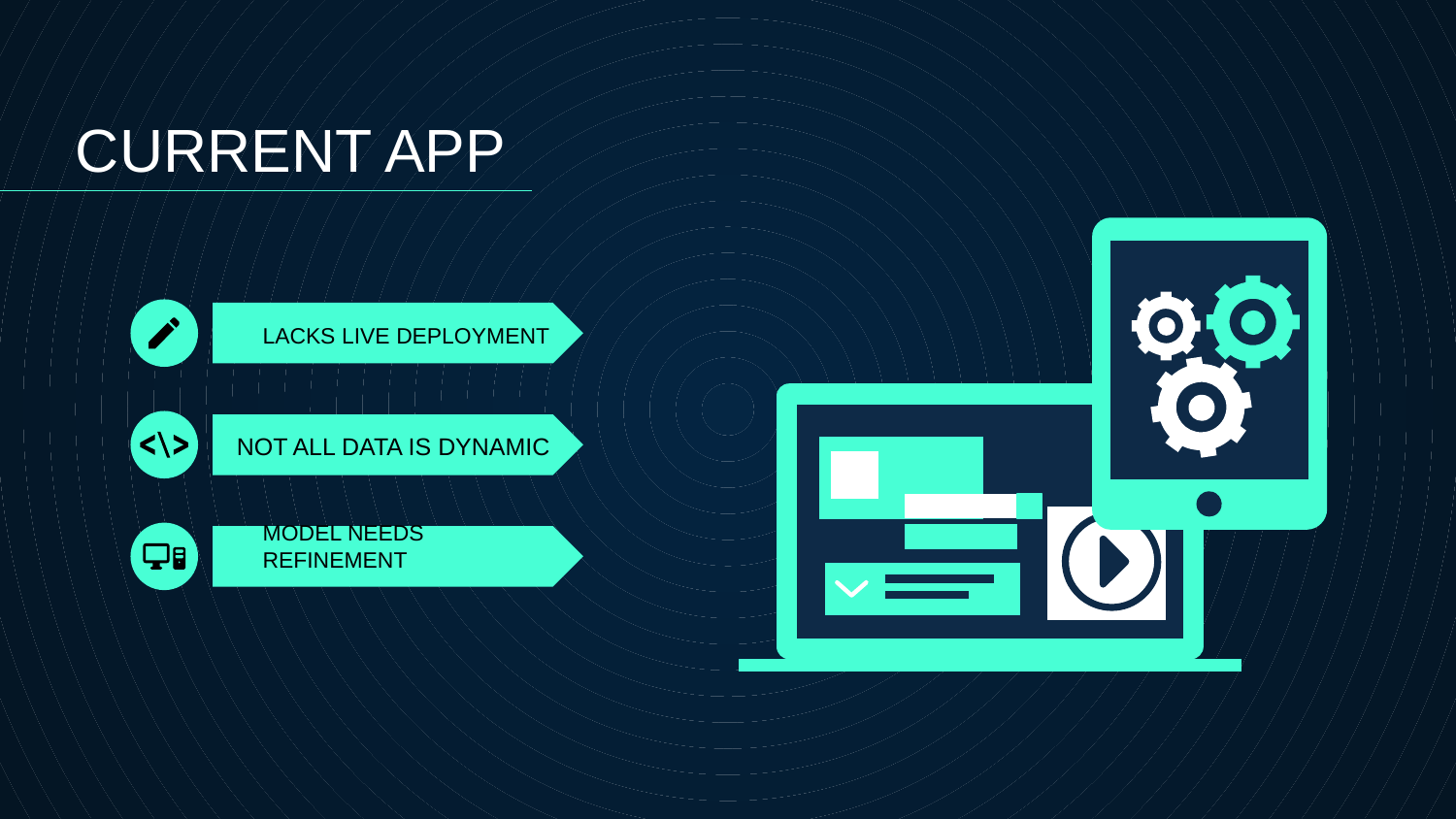

CURRENT APP

# LACKS LIVE DEPLOYMENT

NOT ALL DATA IS DYNAMIC

MODEL NEEDS REFINEMENT